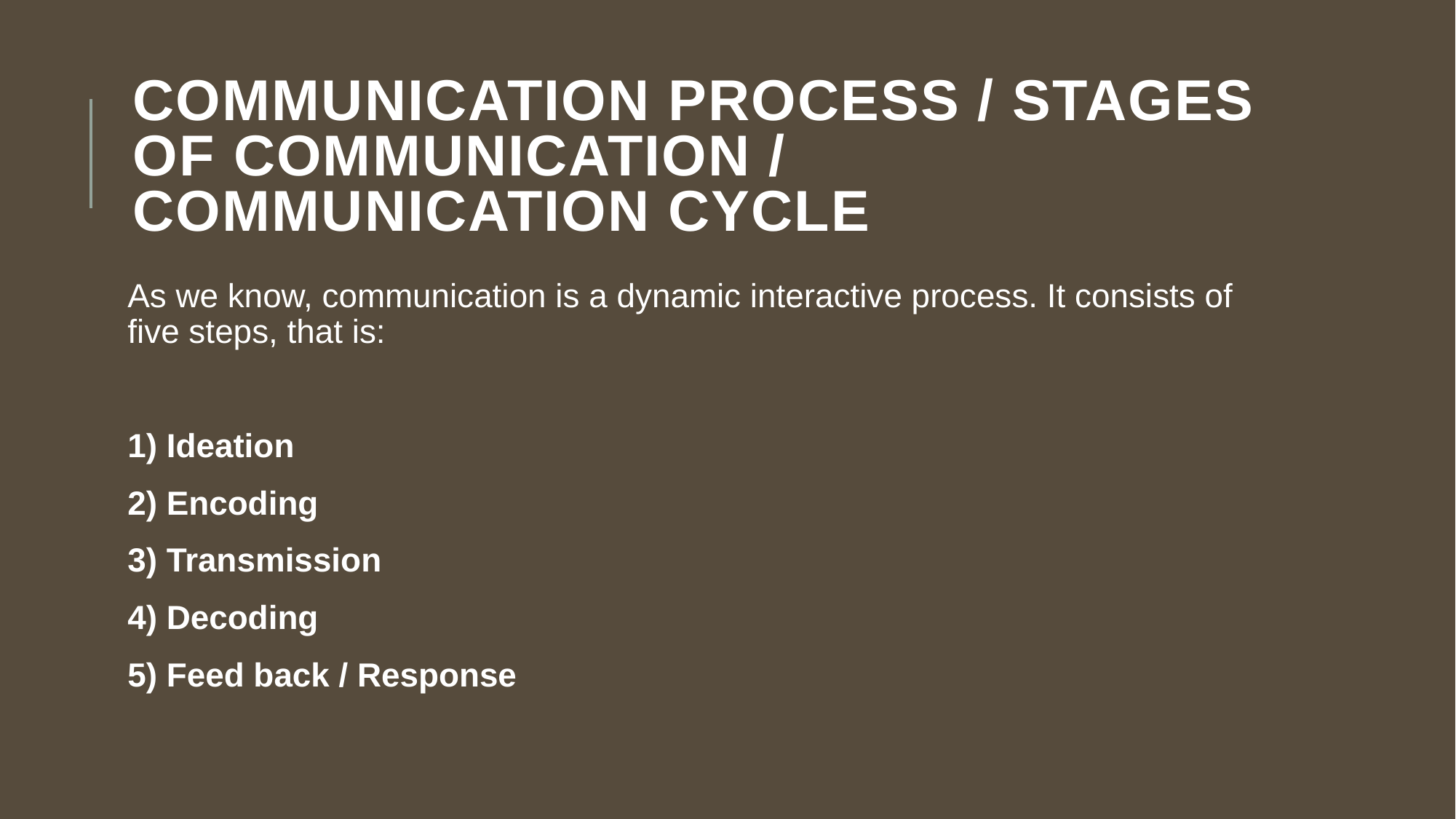

# Communication Process / Stages of Communication / Communication Cycle
As we know, communication is a dynamic interactive process. It consists of five steps, that is:

1) Ideation
2) Encoding
3) Transmission
4) Decoding
5) Feed back / Response